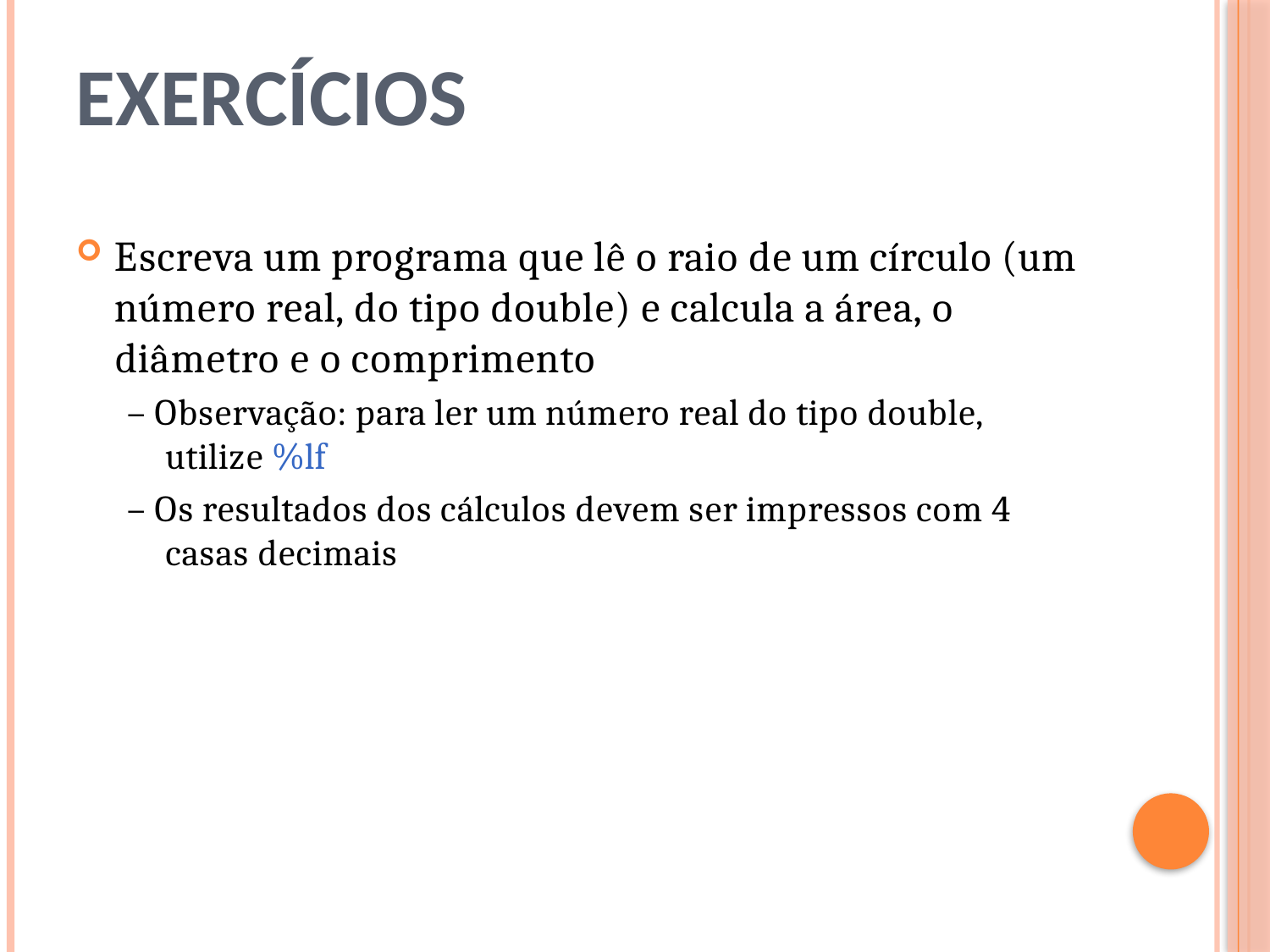

# Exercícios
Escreva um programa que lê o raio de um círculo (um número real, do tipo double) e calcula a área, o diâmetro e o comprimento
– Observação: para ler um número real do tipo double, utilize %lf
– Os resultados dos cálculos devem ser impressos com 4 casas decimais